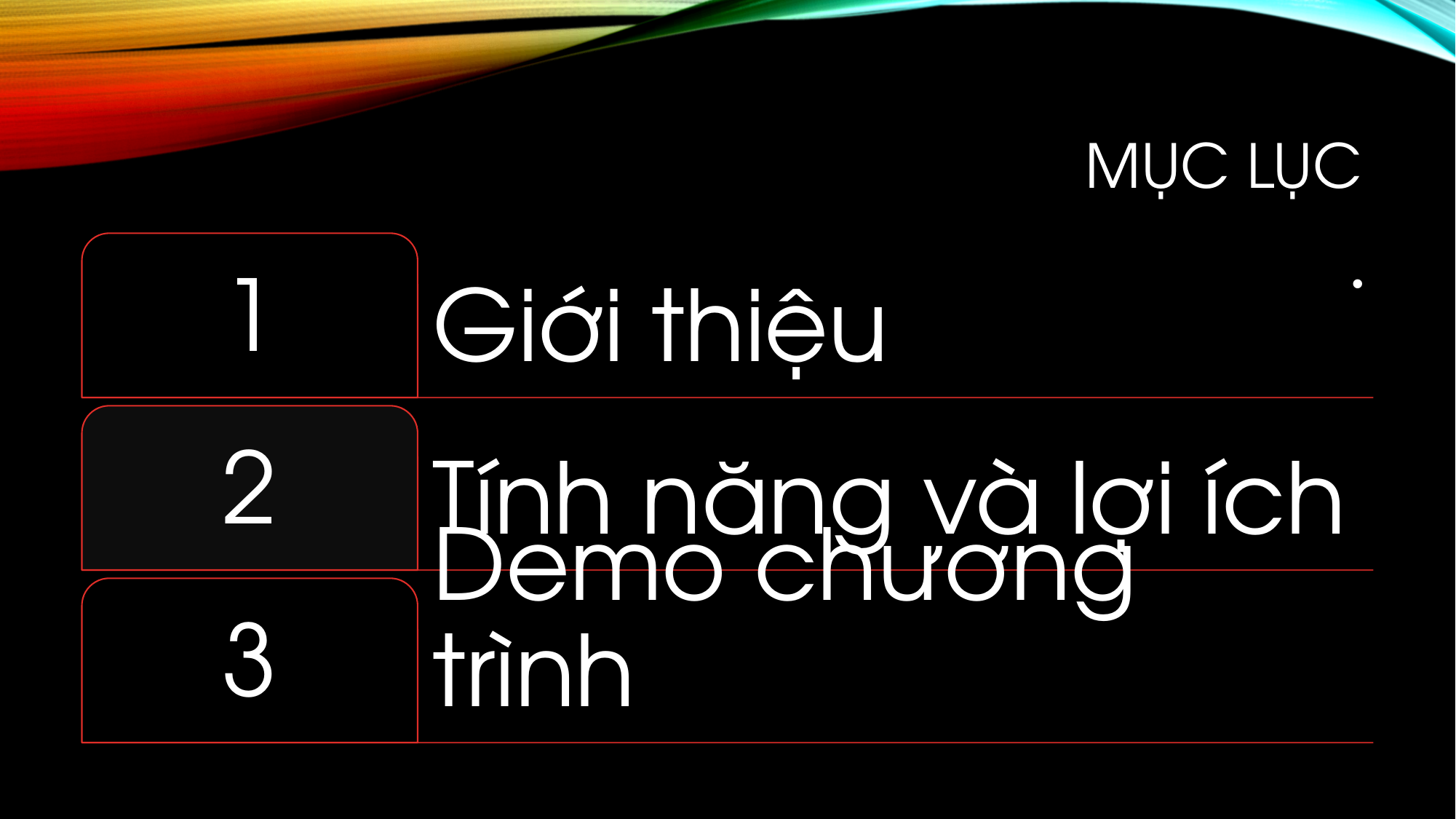

# Mục lục
Giới thiệu
1
Tính năng và lợi ích
2
Demo chương trình
3